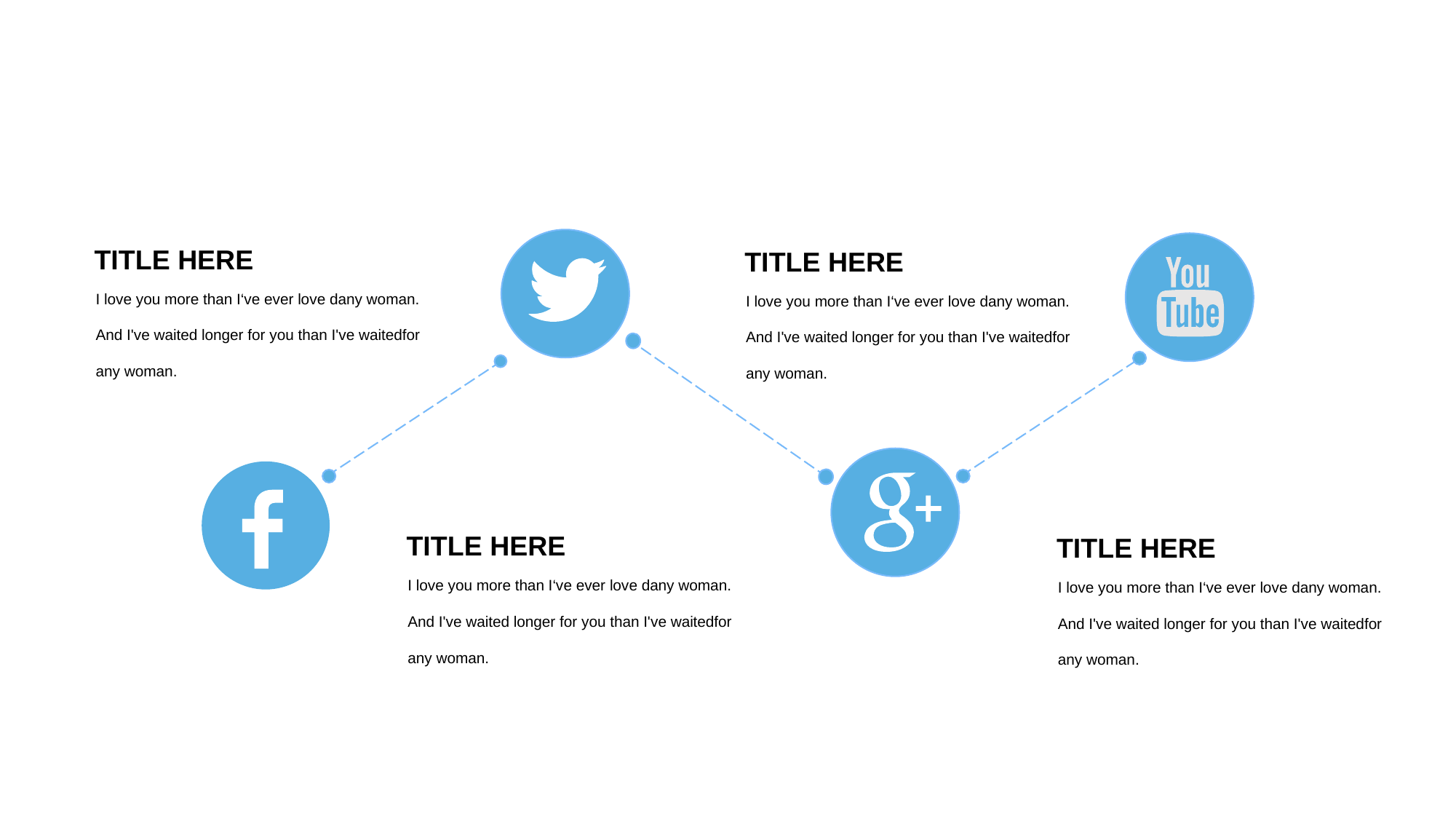

TITLE HERE
TITLE HERE

I love you more than I‘ve ever love dany woman. And I've waited longer for you than I've waitedfor any woman.
I love you more than I‘ve ever love dany woman. And I've waited longer for you than I've waitedfor any woman.

TITLE HERE
TITLE HERE
I love you more than I‘ve ever love dany woman. And I've waited longer for you than I've waitedfor any woman.
I love you more than I‘ve ever love dany woman. And I've waited longer for you than I've waitedfor any woman.